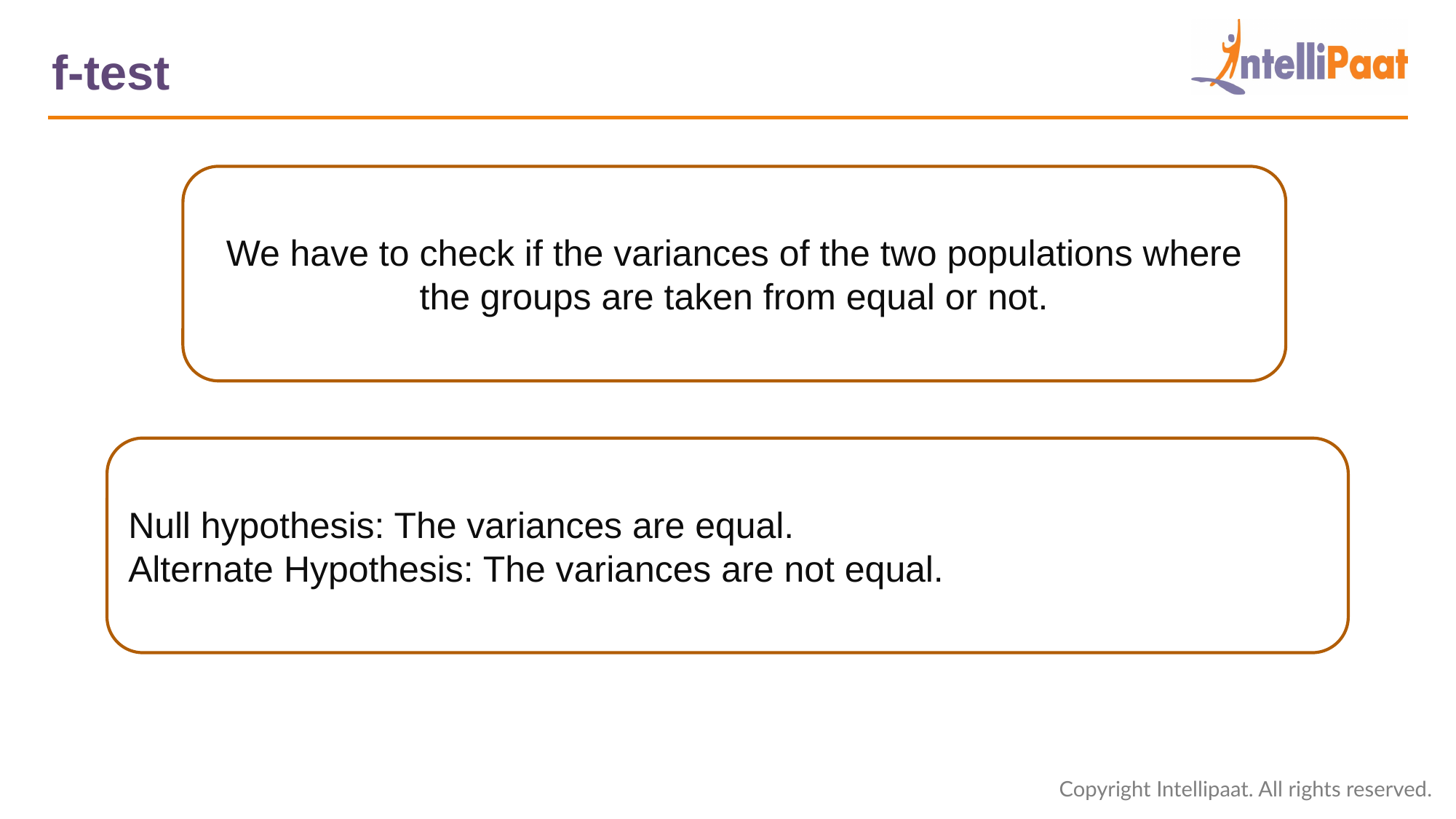

f-test
We have to check if the variances of the two populations where the groups are taken from equal or not.
Null hypothesis: The variances are equal.
Alternate Hypothesis: The variances are not equal.